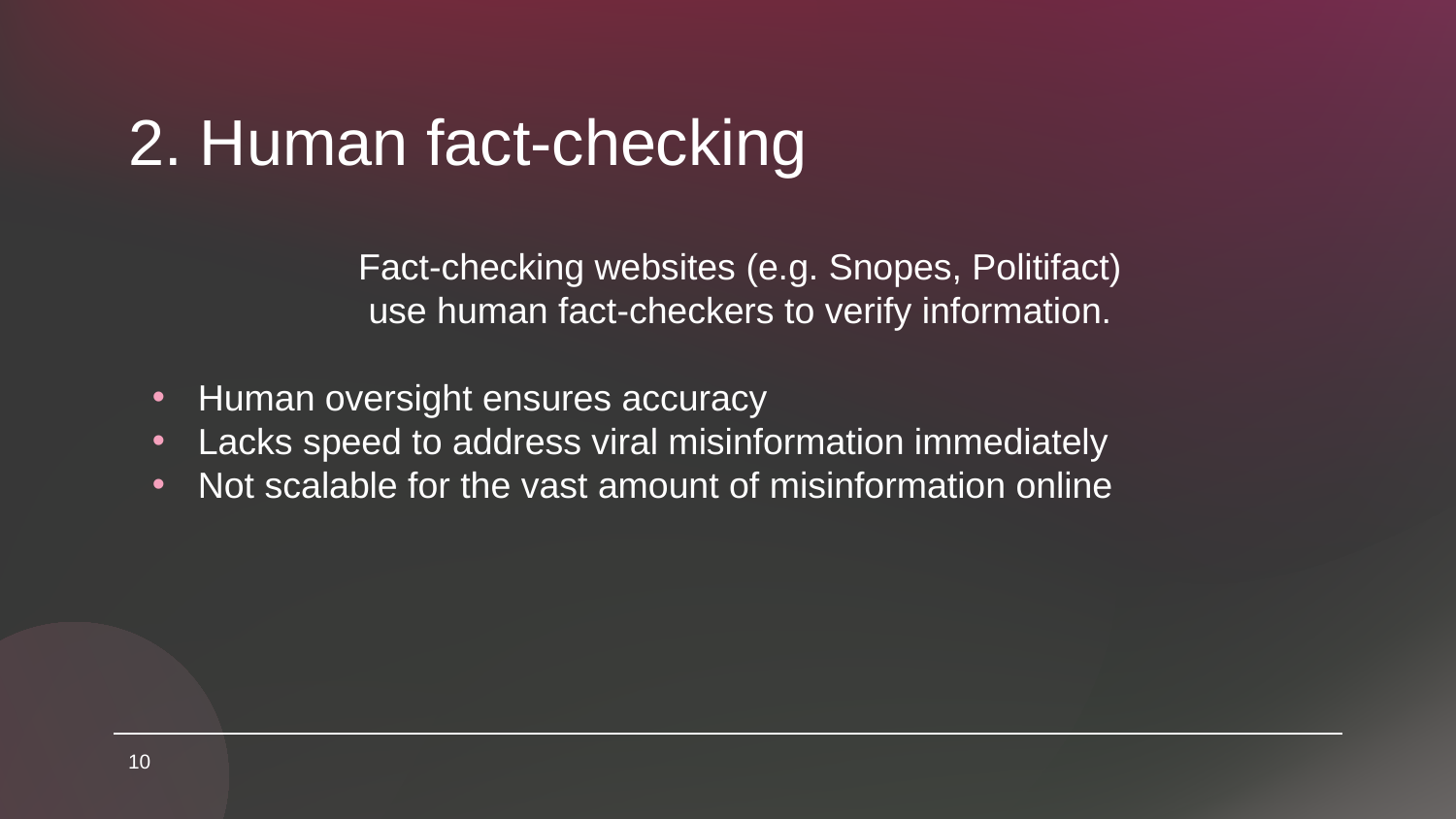

# 2. Human fact-checking
Fact-checking websites (e.g. Snopes, Politifact)
use human fact-checkers to verify information.

Human oversight ensures accuracy
Lacks speed to address viral misinformation immediately
Not scalable for the vast amount of misinformation online
10